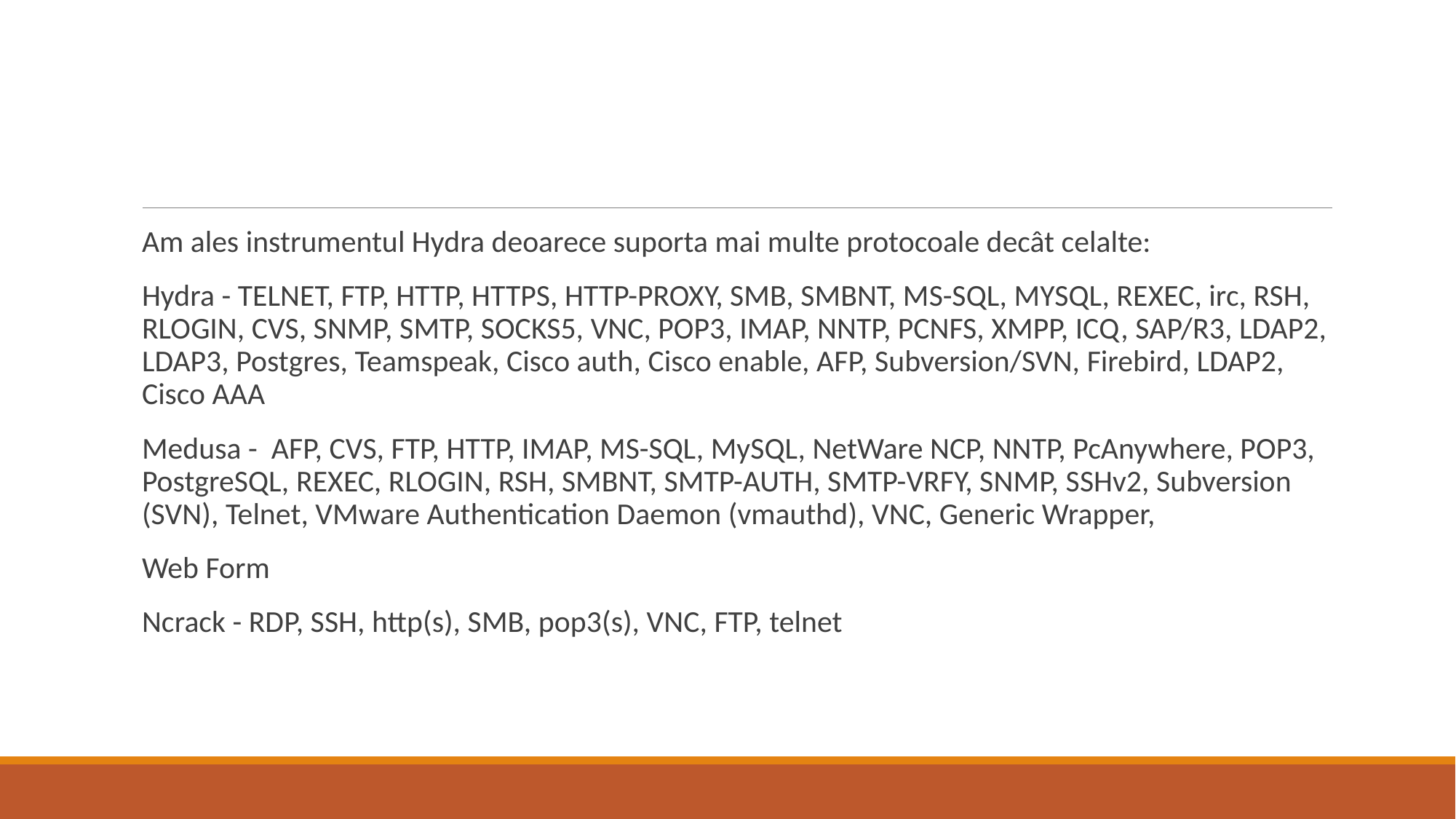

Am ales instrumentul Hydra deoarece suporta mai multe protocoale decât celalte:
Hydra - TELNET, FTP, HTTP, HTTPS, HTTP-PROXY, SMB, SMBNT, MS-SQL, MYSQL, REXEC, irc, RSH, RLOGIN, CVS, SNMP, SMTP, SOCKS5, VNC, POP3, IMAP, NNTP, PCNFS, XMPP, ICQ, SAP/R3, LDAP2, LDAP3, Postgres, Teamspeak, Cisco auth, Cisco enable, AFP, Subversion/SVN, Firebird, LDAP2, Cisco AAA
Medusa -  AFP, CVS, FTP, HTTP, IMAP, MS-SQL, MySQL, NetWare NCP, NNTP, PcAnywhere, POP3, PostgreSQL, REXEC, RLOGIN, RSH, SMBNT, SMTP-AUTH, SMTP-VRFY, SNMP, SSHv2, Subversion (SVN), Telnet, VMware Authentication Daemon (vmauthd), VNC, Generic Wrapper,
Web Form
Ncrack - RDP, SSH, http(s), SMB, pop3(s), VNC, FTP, telnet